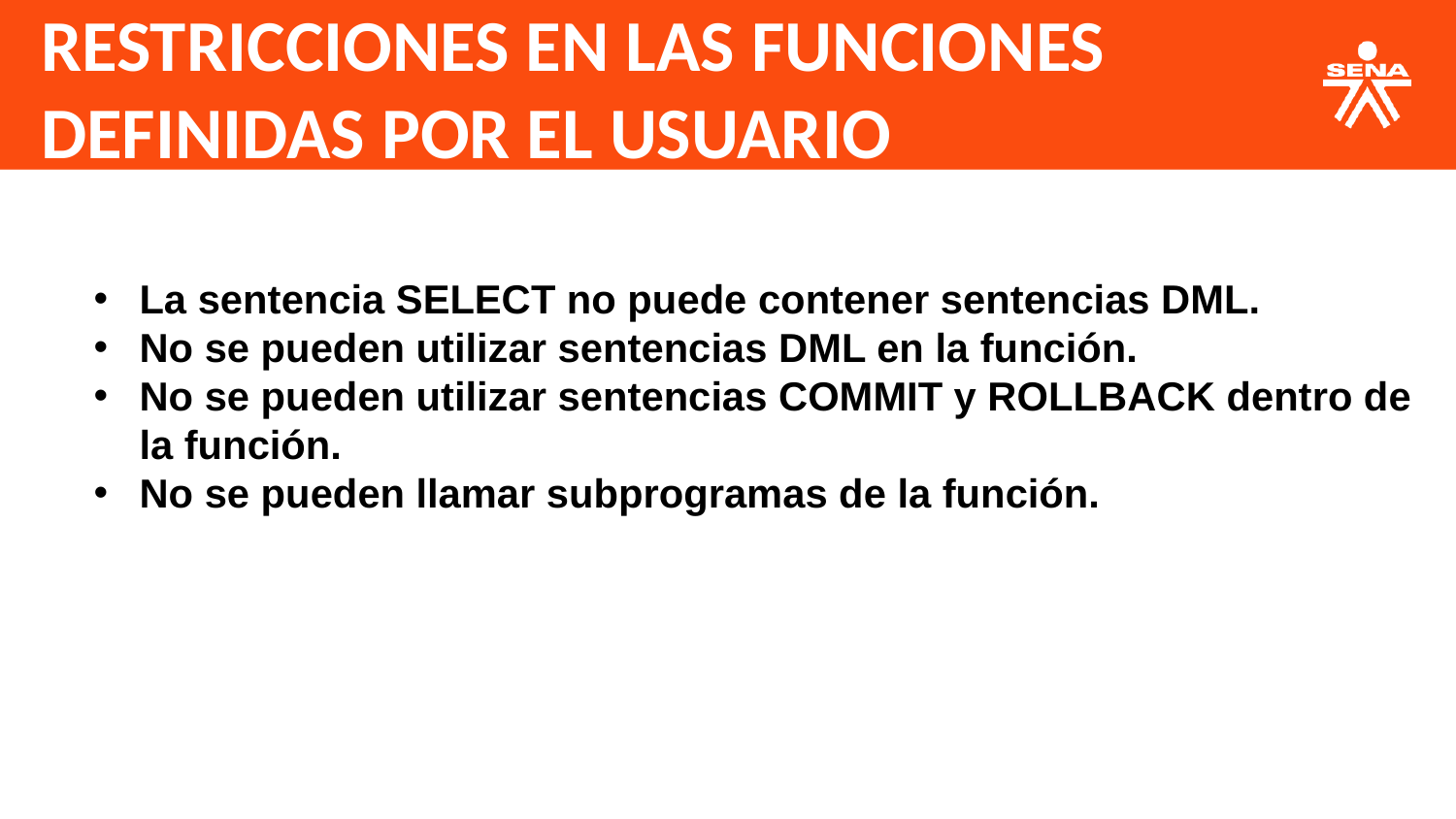

RESTRICCIONES EN LAS FUNCIONES DEFINIDAS POR EL USUARIO

La sentencia SELECT no puede contener sentencias DML.
No se pueden utilizar sentencias DML en la función.
No se pueden utilizar sentencias COMMIT y ROLLBACK dentro de la función.
No se pueden llamar subprogramas de la función.